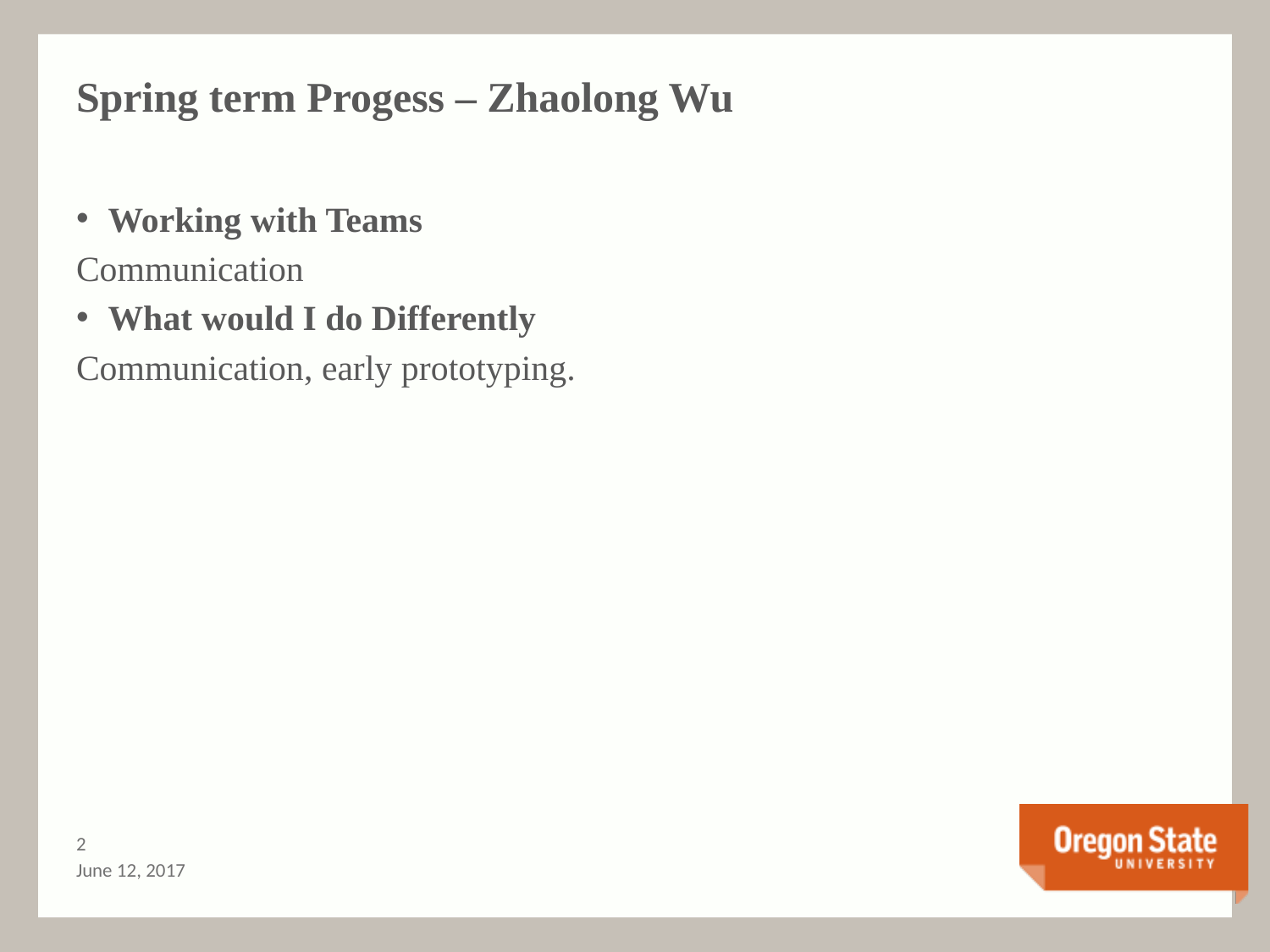

# Spring term Progess – Zhaolong Wu
Working with Teams
Communication
What would I do Differently
Communication, early prototyping.

2
June 12, 2017